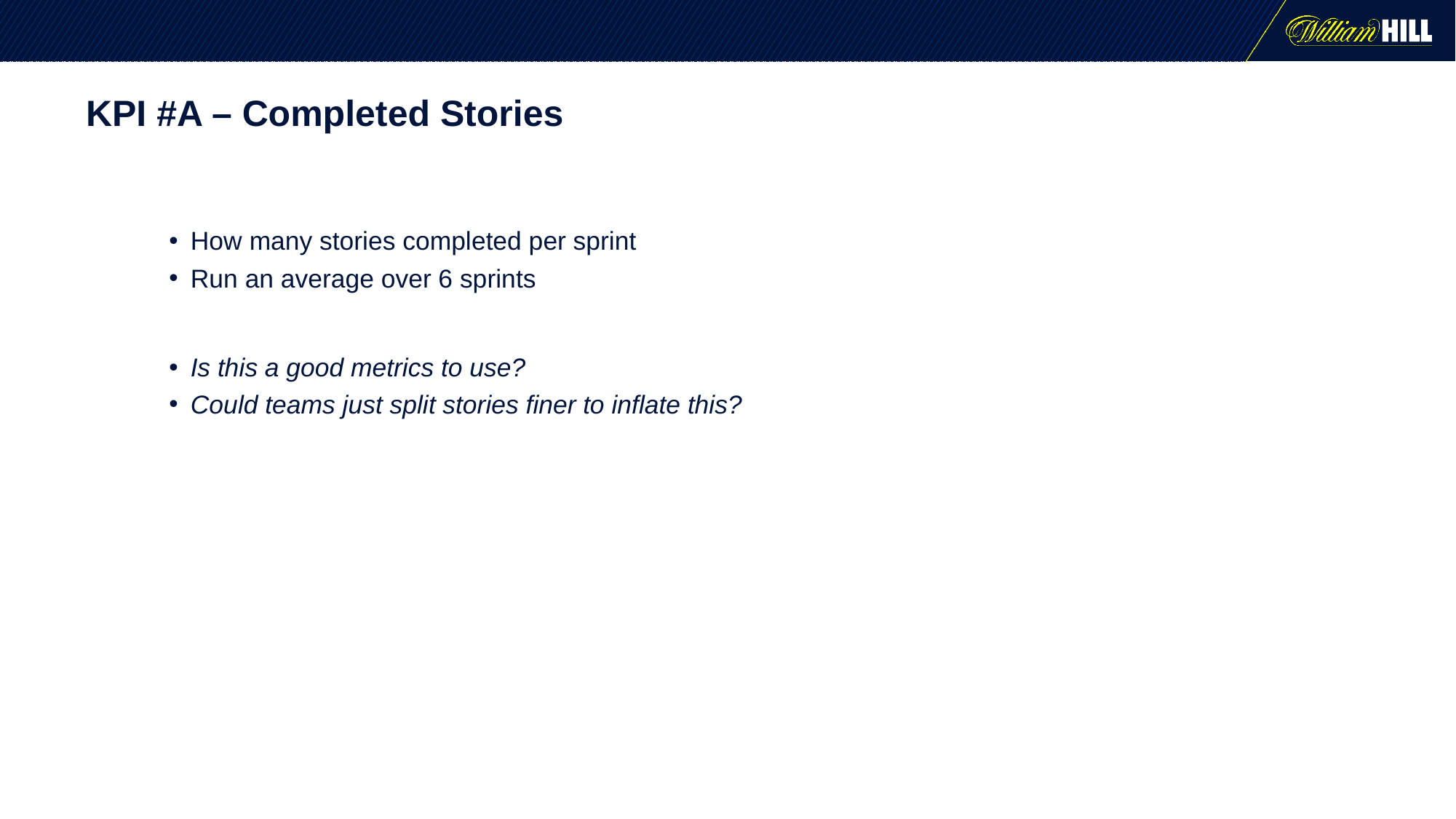

# KPI #A – Completed Stories
How many stories completed per sprint
Run an average over 6 sprints

Is this a good metrics to use?
Could teams just split stories finer to inflate this?